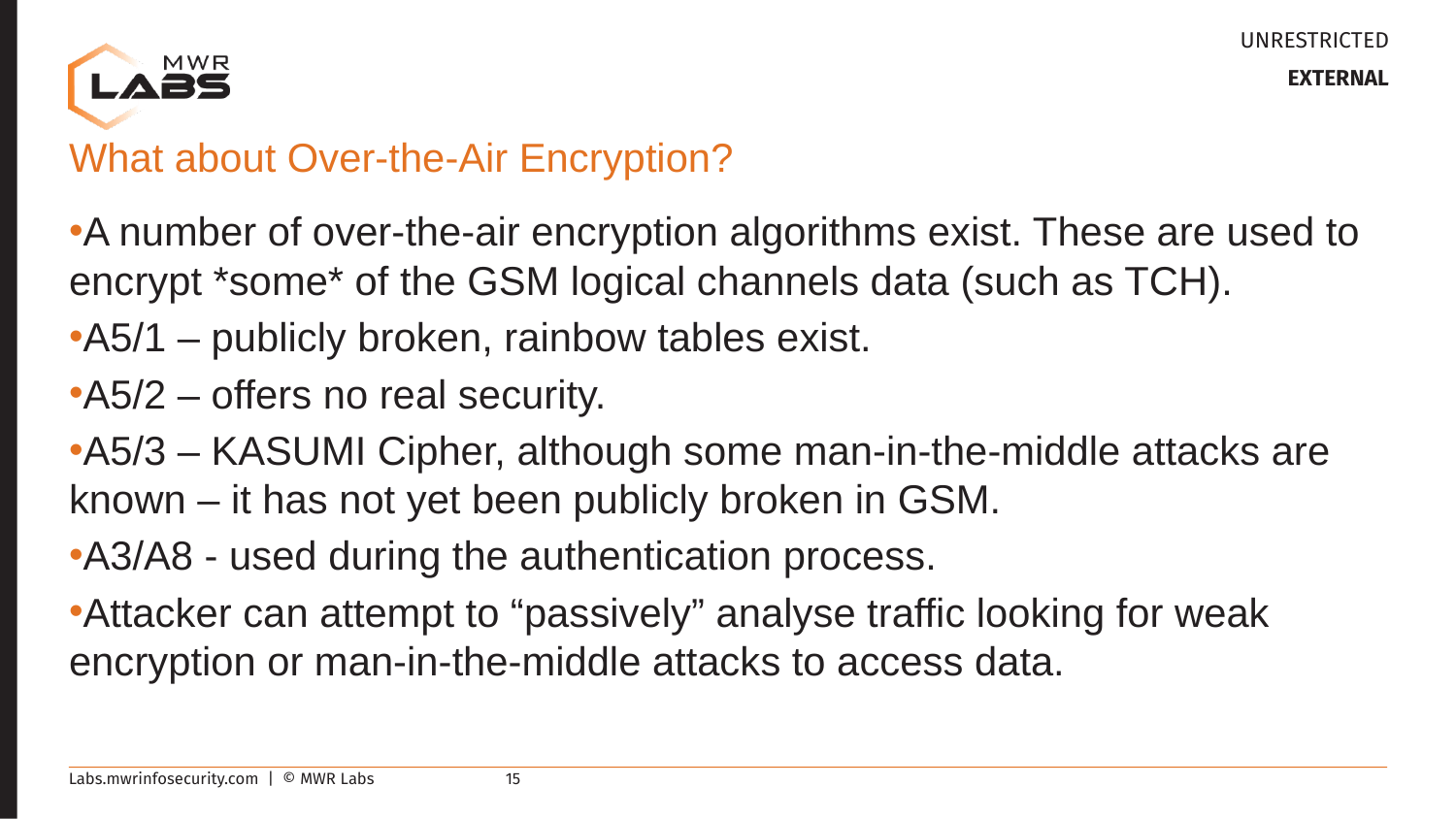

# What about Over-the-Air Encryption?
A number of over-the-air encryption algorithms exist. These are used to encrypt *some* of the GSM logical channels data (such as TCH).
A5/1 – publicly broken, rainbow tables exist.
A5/2 – offers no real security.
A5/3 – KASUMI Cipher, although some man-in-the-middle attacks are known – it has not yet been publicly broken in GSM.
A3/A8 - used during the authentication process.
Attacker can attempt to “passively” analyse traffic looking for weak encryption or man-in-the-middle attacks to access data.